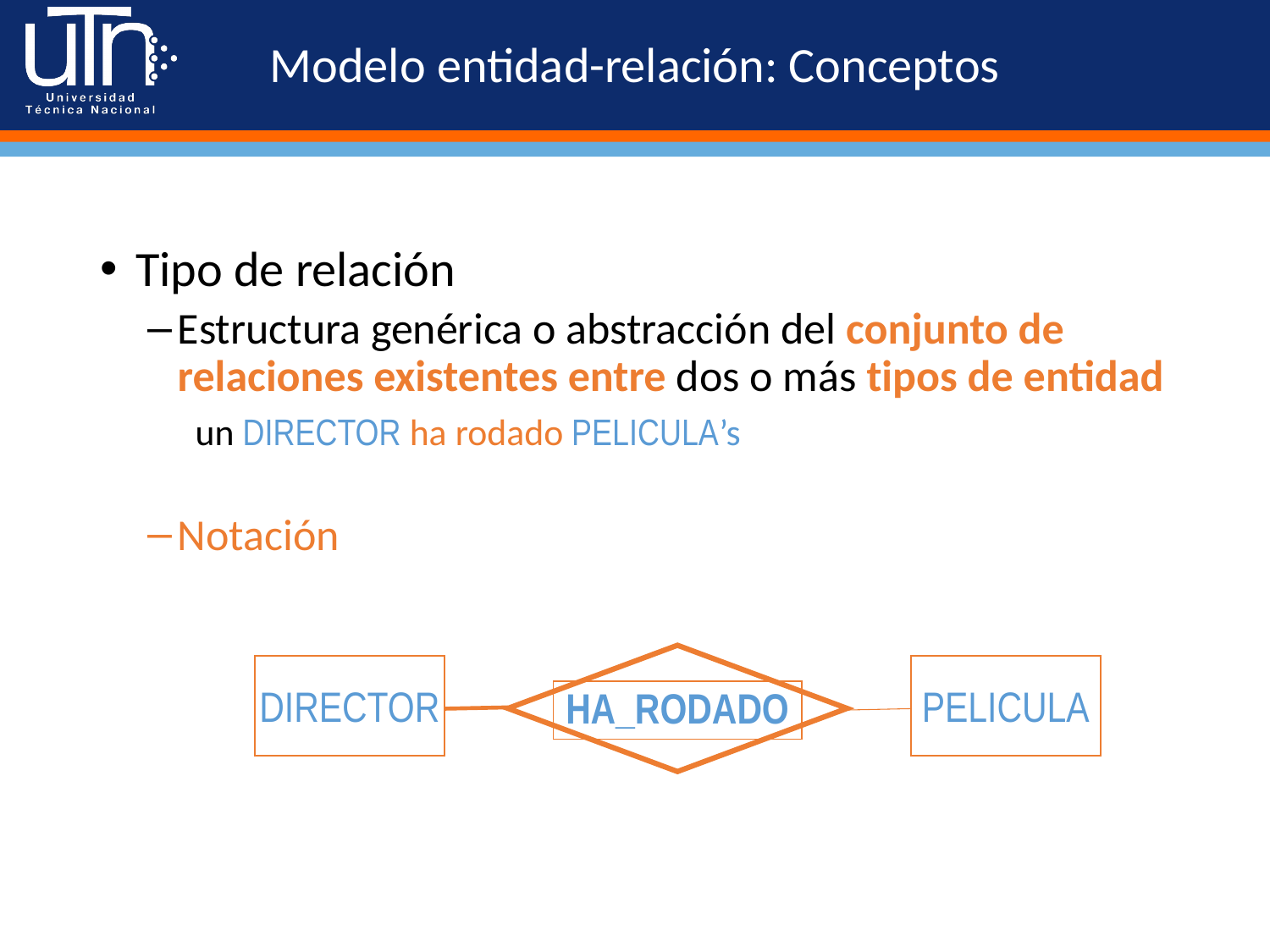

# Modelo entidad-relación: Conceptos

Tipo de relación
Estructura genérica o abstracción del conjunto de relaciones existentes entre dos o más tipos de entidad
un DIRECTOR ha rodado PELICULA’s

Notación

DIRECTOR
PELICULA
HA_RODADO